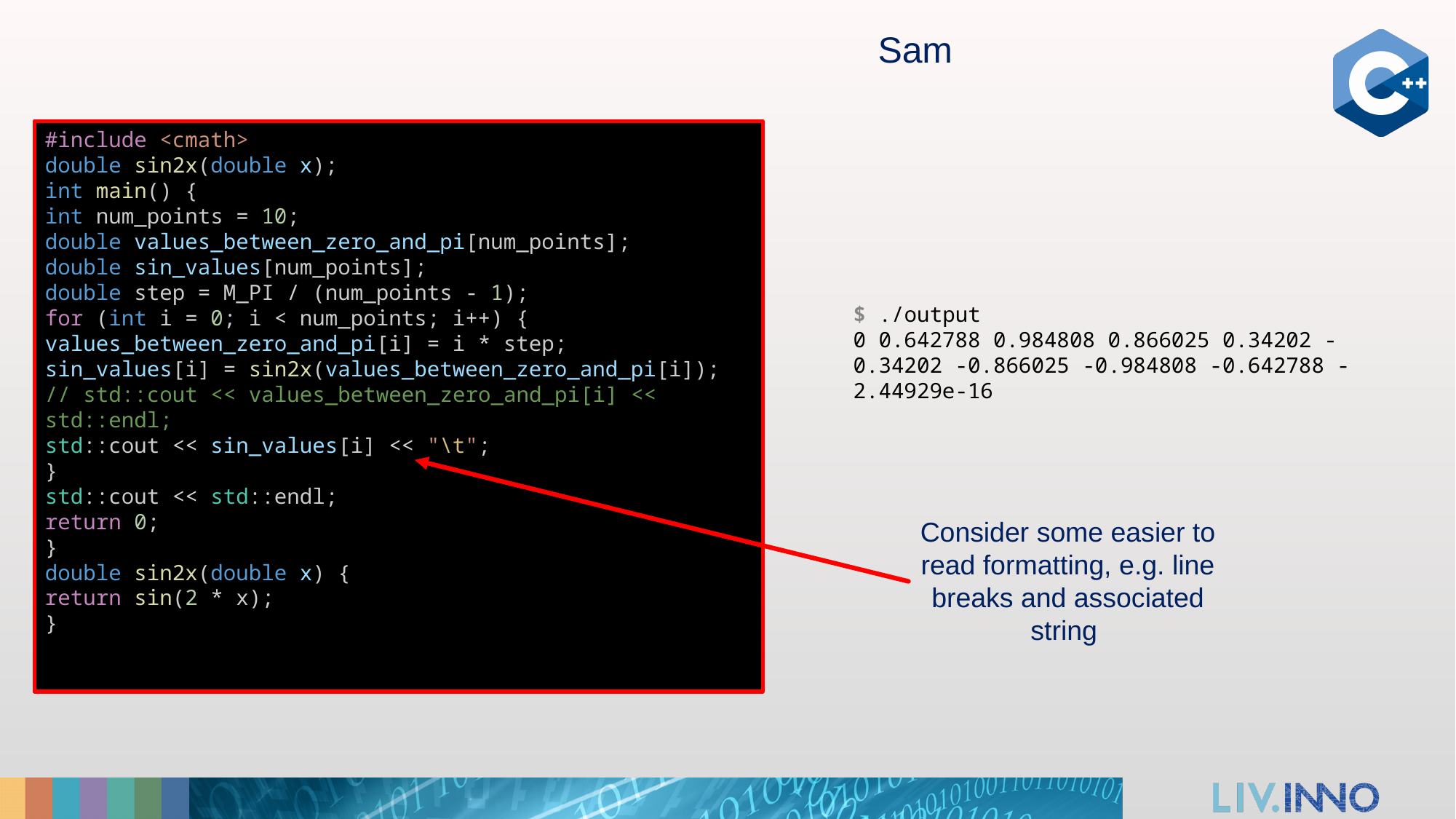

Sam
#include <cmath>
double sin2x(double x);
int main() {
int num_points = 10;
double values_between_zero_and_pi[num_points];
double sin_values[num_points];
double step = M_PI / (num_points - 1);
for (int i = 0; i < num_points; i++) {
values_between_zero_and_pi[i] = i * step;
sin_values[i] = sin2x(values_between_zero_and_pi[i]);
// std::cout << values_between_zero_and_pi[i] << std::endl;
std::cout << sin_values[i] << "\t";
}
std::cout << std::endl;
return 0;
}
double sin2x(double x) {
return sin(2 * x);
}

$ ./output
0 0.642788 0.984808 0.866025 0.34202 -0.34202 -0.866025 -0.984808 -0.642788 -2.44929e-16
Consider some easier to read formatting, e.g. line breaks and associated string